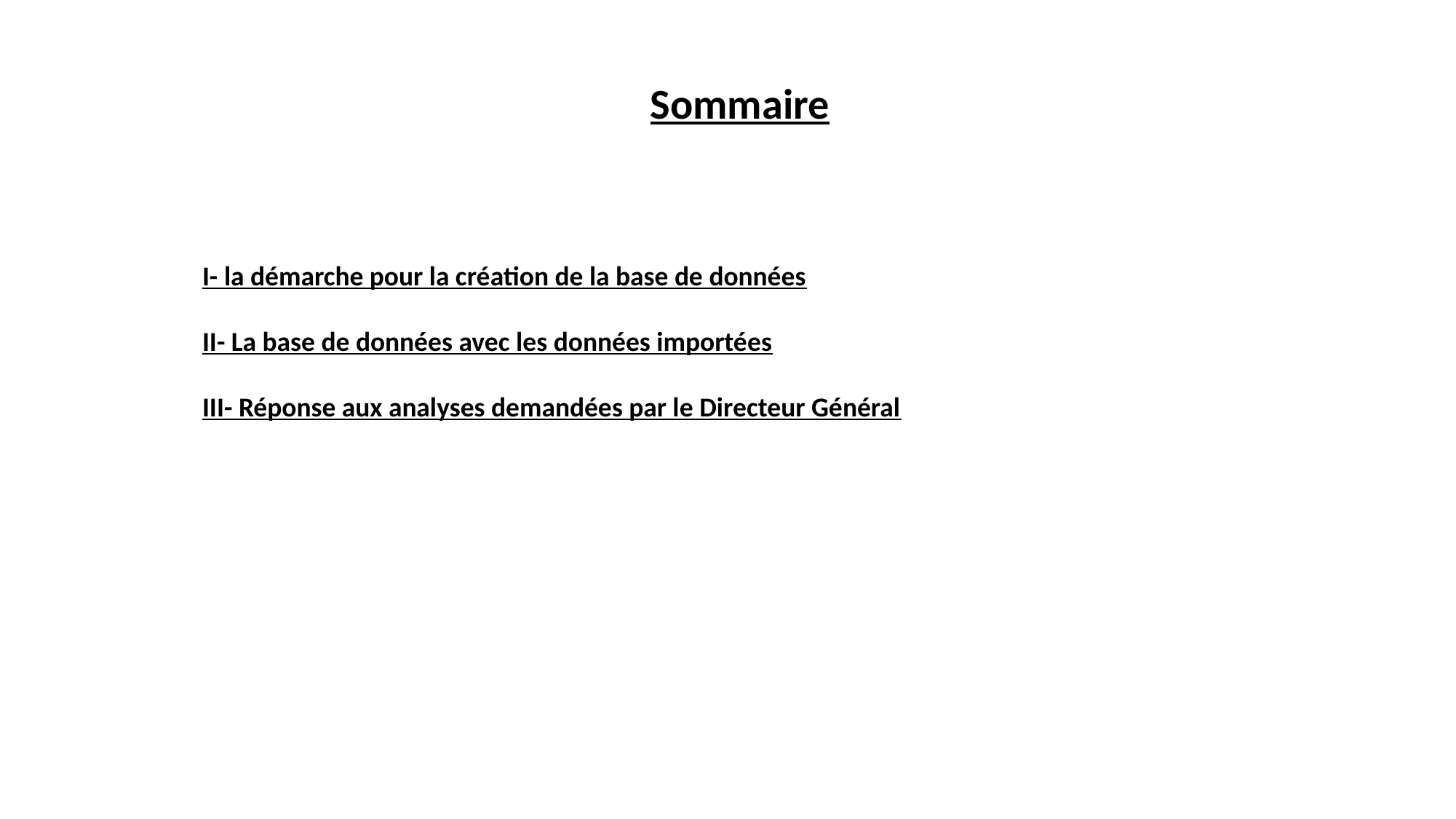

Sommaire

I- la démarche pour la création de la base de données

II- La base de données avec les données importées

III- Réponse aux analyses demandées par le Directeur Général